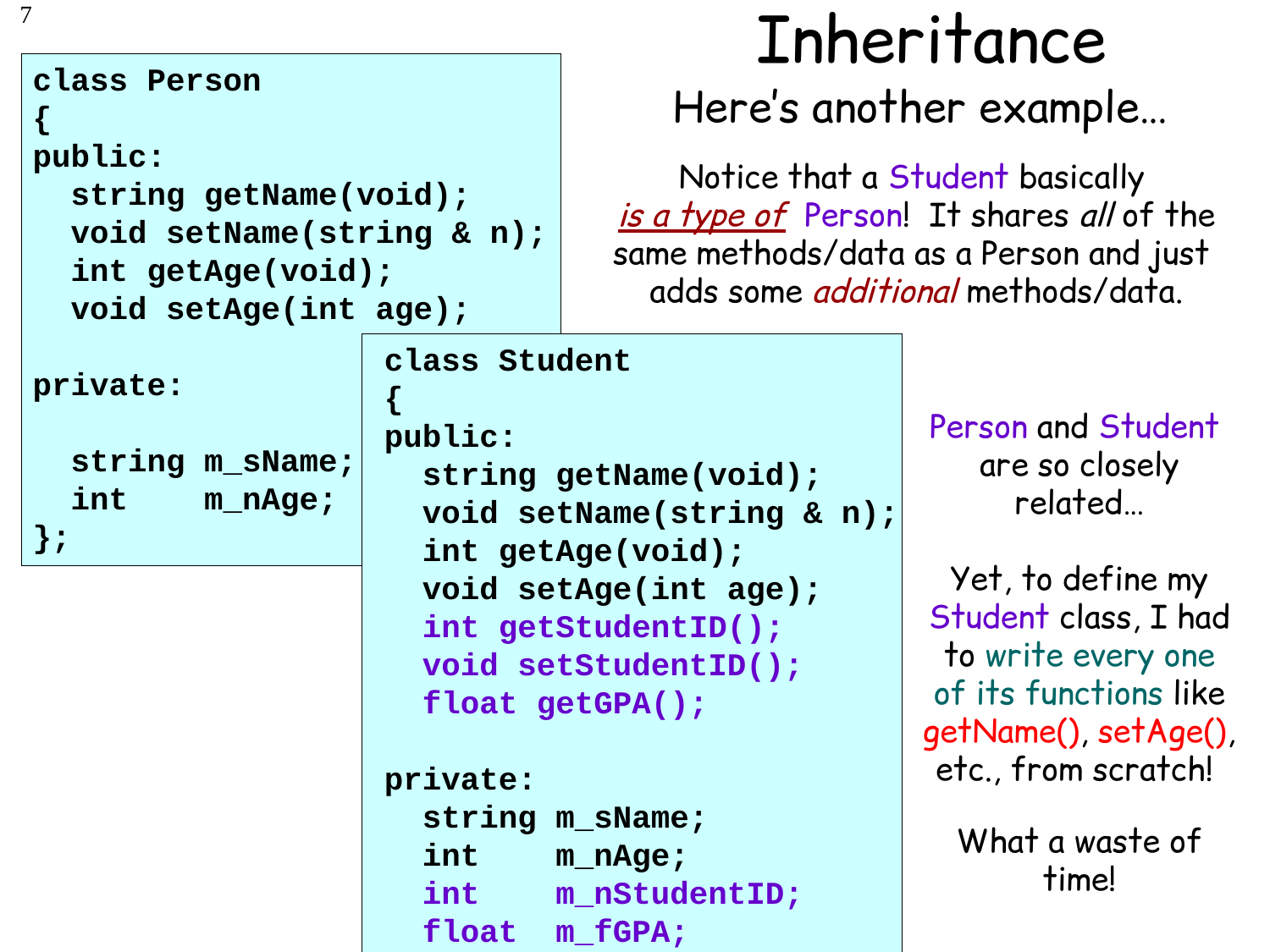

# Inheritance
7
class Person
{
public:
  string getName(void);
  void setName(string & n);
  int getAge(void);
  void setAge(int age);

private:

  string m_sName;
  int    m_nAge;
};

Here’s another example…
Notice that a Student basically
is a type of  Person!  It shares all of the same methods/data as a Person and just  adds some additional methods/data.

class Student
{
public:
  string getName(void);
  void setName(string & n);
  int getAge(void);
  void setAge(int age);
  int getStudentID();
  void setStudentID();
  float getGPA();

private:
  string m_sName;
  int    m_nAge;
  int    m_nStudentID;
  float  m_fGPA;
};
Person and Student
are so closely related…

Yet, to define my Student class, I had to write every one of its functions like getName(), setAge(), etc., from scratch!

What a waste of time!